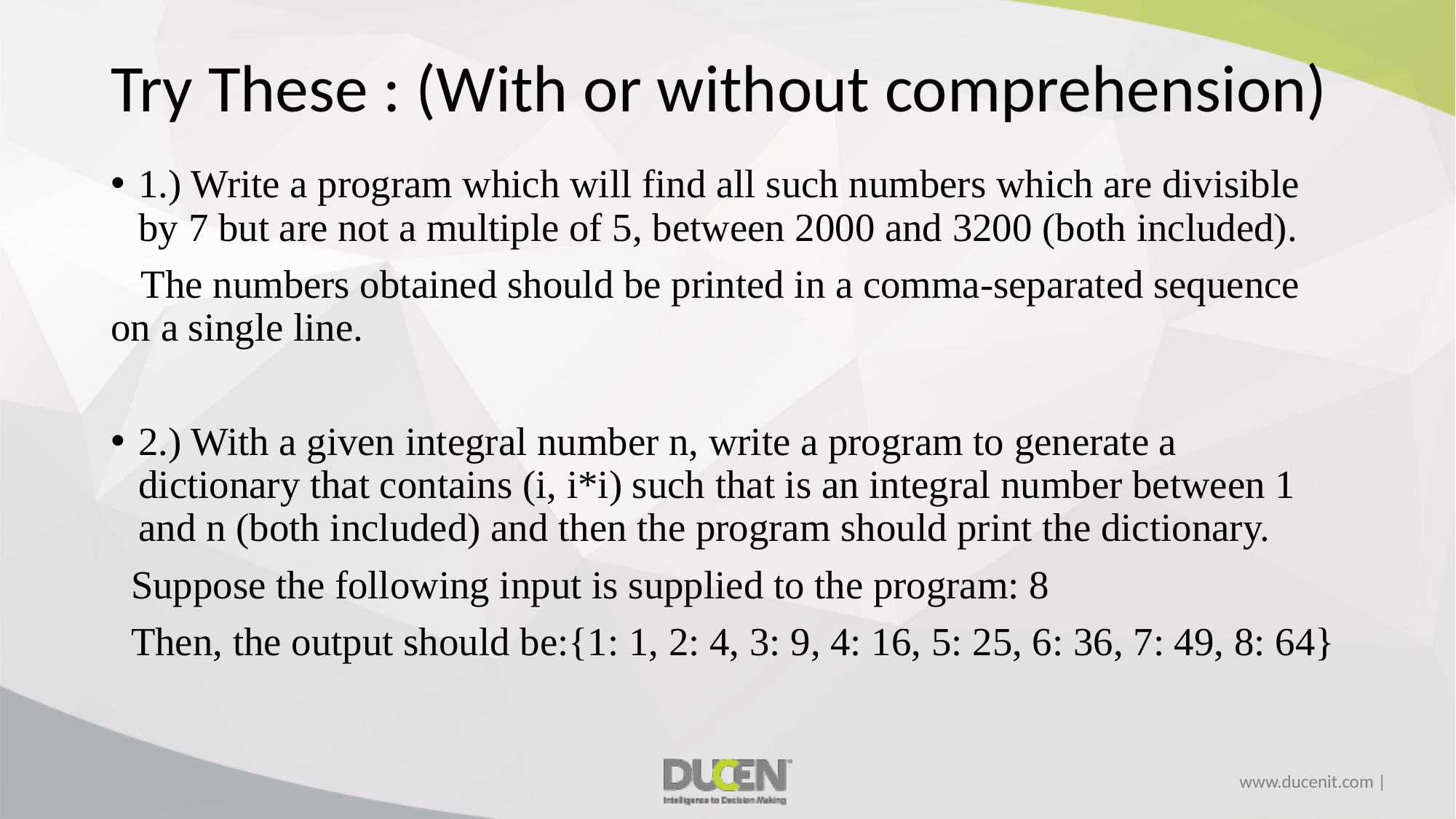

# Try These : (With or without comprehension)
1.) Write a program which will find all such numbers which are divisible by 7 but are not a multiple of 5, between 2000 and 3200 (both included).
   The numbers obtained should be printed in a comma-separated sequence on a single line.

2.) With a given integral number n, write a program to generate a dictionary that contains (i, i*i) such that is an integral number between 1 and n (both included) and then the program should print the dictionary.
  Suppose the following input is supplied to the program: 8
  Then, the output should be:{1: 1, 2: 4, 3: 9, 4: 16, 5: 25, 6: 36, 7: 49, 8: 64}